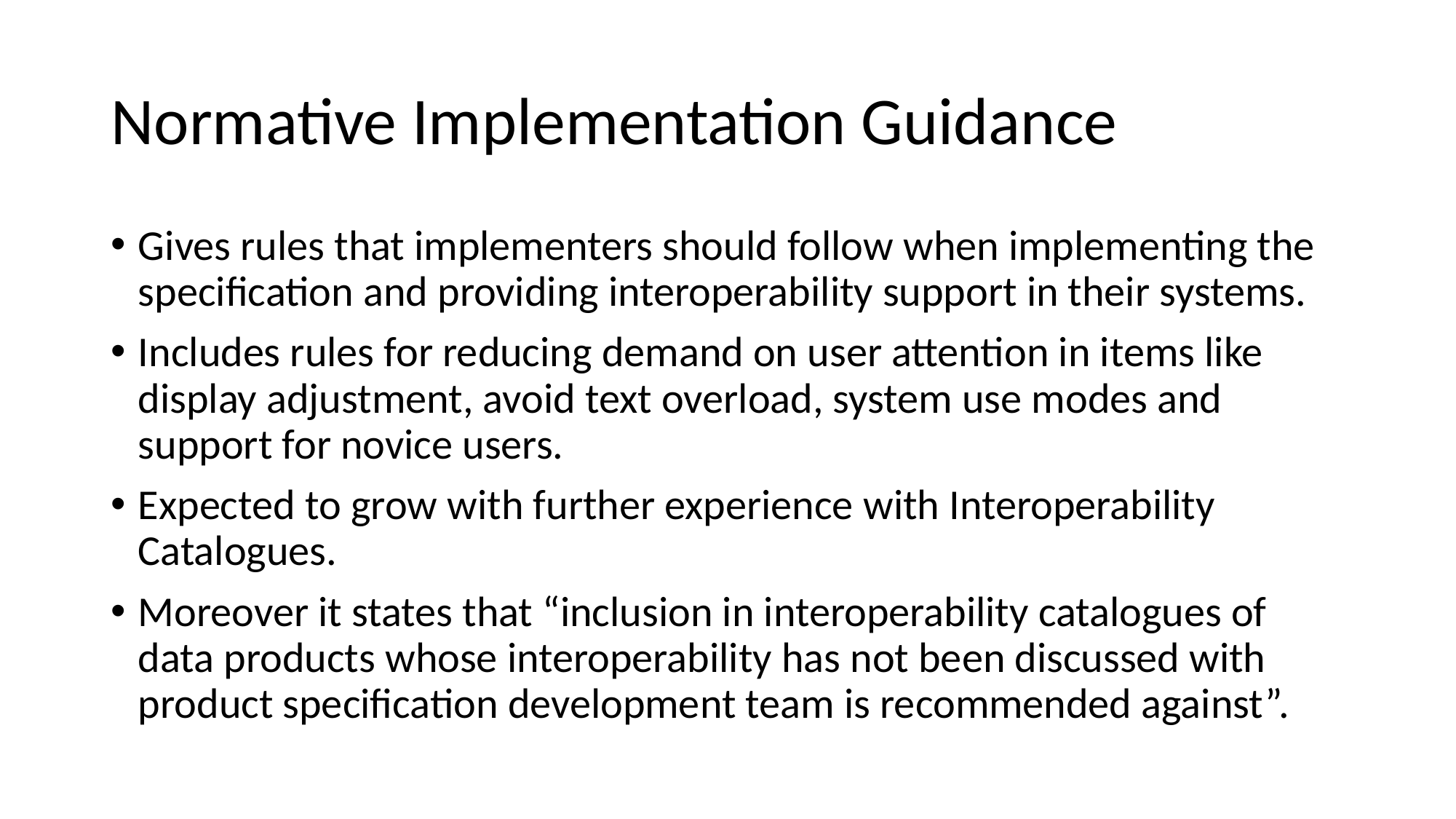

# Normative Implementation Guidance
Gives rules that implementers should follow when implementing the specification and providing interoperability support in their systems.
Includes rules for reducing demand on user attention in items like display adjustment, avoid text overload, system use modes and support for novice users.
Expected to grow with further experience with Interoperability Catalogues.
Moreover it states that “inclusion in interoperability catalogues of data products whose interoperability has not been discussed with product specification development team is recommended against”.